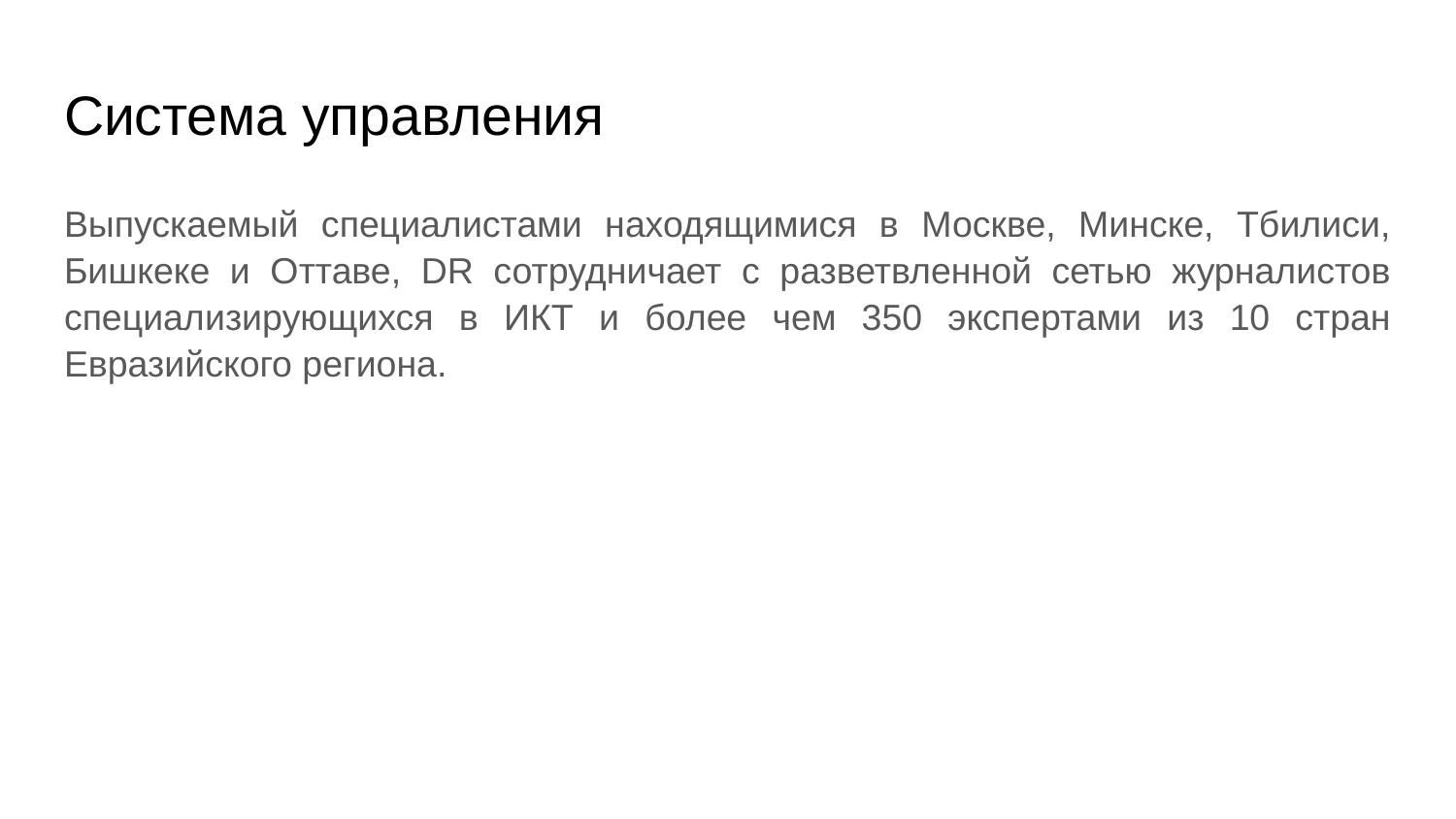

# Система управления
Выпускаемый специалистами находящимися в Москве, Минске, Тбилиси, Бишкеке и Оттаве, DR сотрудничает с разветвленной сетью журналистов специализирующихся в ИКТ и более чем 350 экспертами из 10 стран Евразийского региона.